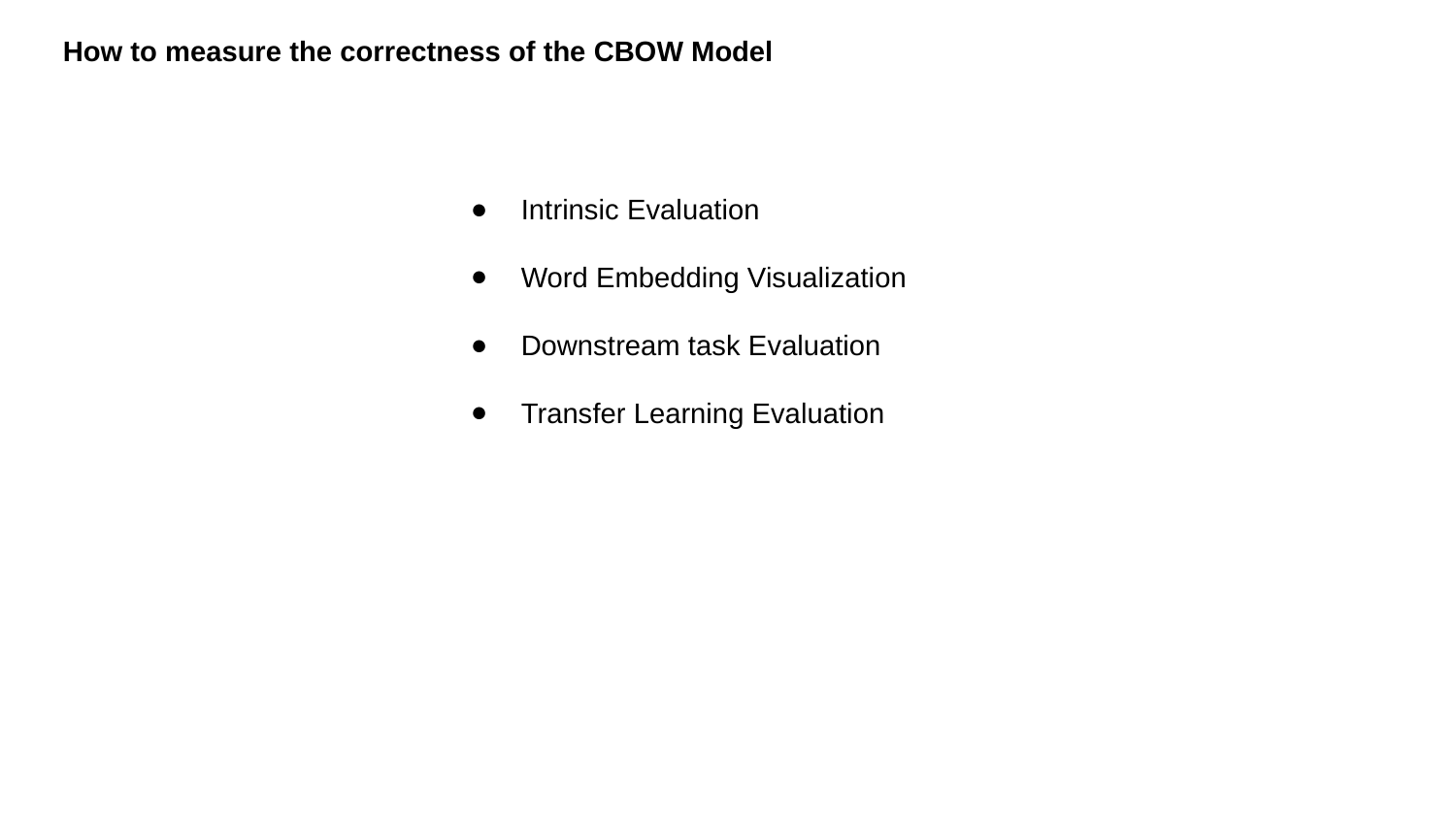

How to measure the correctness of the CBOW Model
Intrinsic Evaluation

Word Embedding Visualization

Downstream task Evaluation

Transfer Learning Evaluation